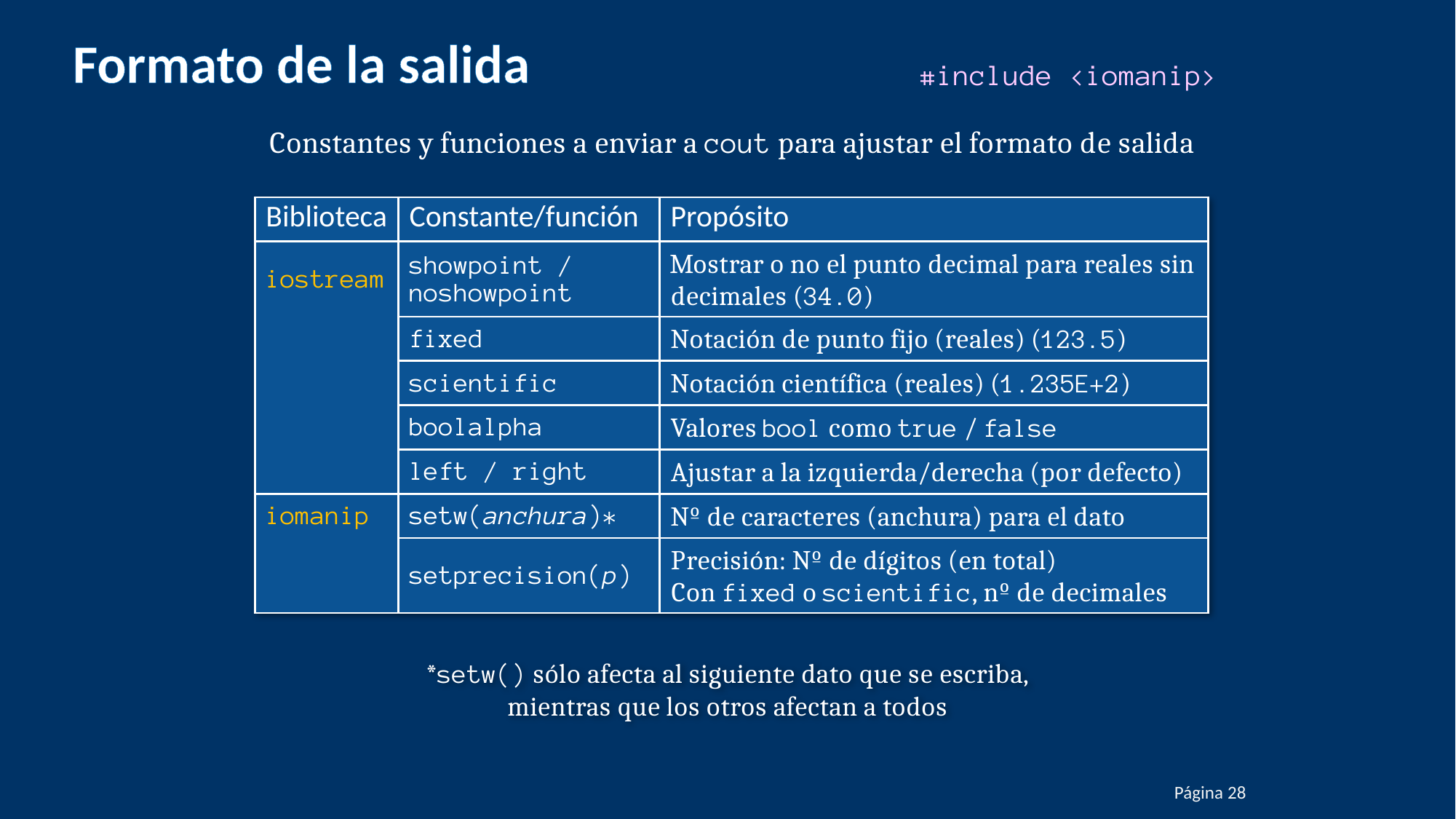

# Formato de la salida
#include <iomanip>
Constantes y funciones a enviar a cout para ajustar el formato de salida
| Biblioteca | Constante/función | Propósito |
| --- | --- | --- |
| iostream | showpoint / noshowpoint | Mostrar o no el punto decimal para reales sin decimales (34.0) |
|  | fixed | Notación de punto fijo (reales) (123.5) |
|  | scientific | Notación científica (reales) (1.235E+2) |
|  | boolalpha | Valores bool como true / false |
|  | left / right | Ajustar a la izquierda/derecha (por defecto) |
| iomanip | setw(anchura)\* | Nº de caracteres (anchura) para el dato |
|  | setprecision(p) | Precisión: Nº de dígitos (en total) Con fixed o scientific, nº de decimales |
*setw() sólo afecta al siguiente dato que se escriba,
mientras que los otros afectan a todos
Algoritmos y Estructuras de Datos I - Unidad 2 "Tipos e Instrucciones"
Página 28